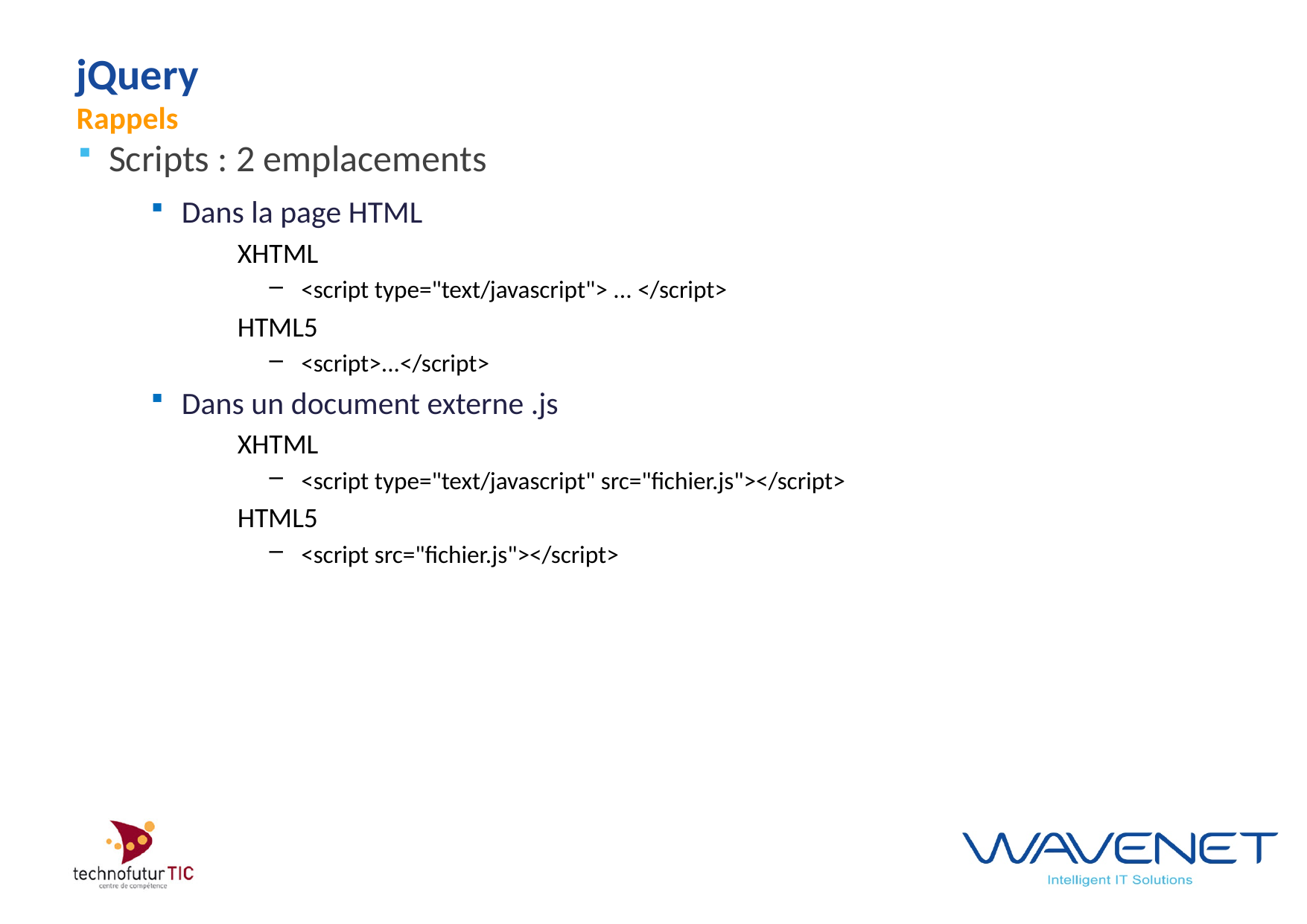

# jQuery Rappels
Scripts : 2 emplacements
Dans la page HTML
XHTML
<script type="text/javascript"> ... </script>
HTML5
<script>...</script>
Dans un document externe .js
XHTML
<script type="text/javascript" src="fichier.js"></script>
HTML5
<script src="fichier.js"></script>